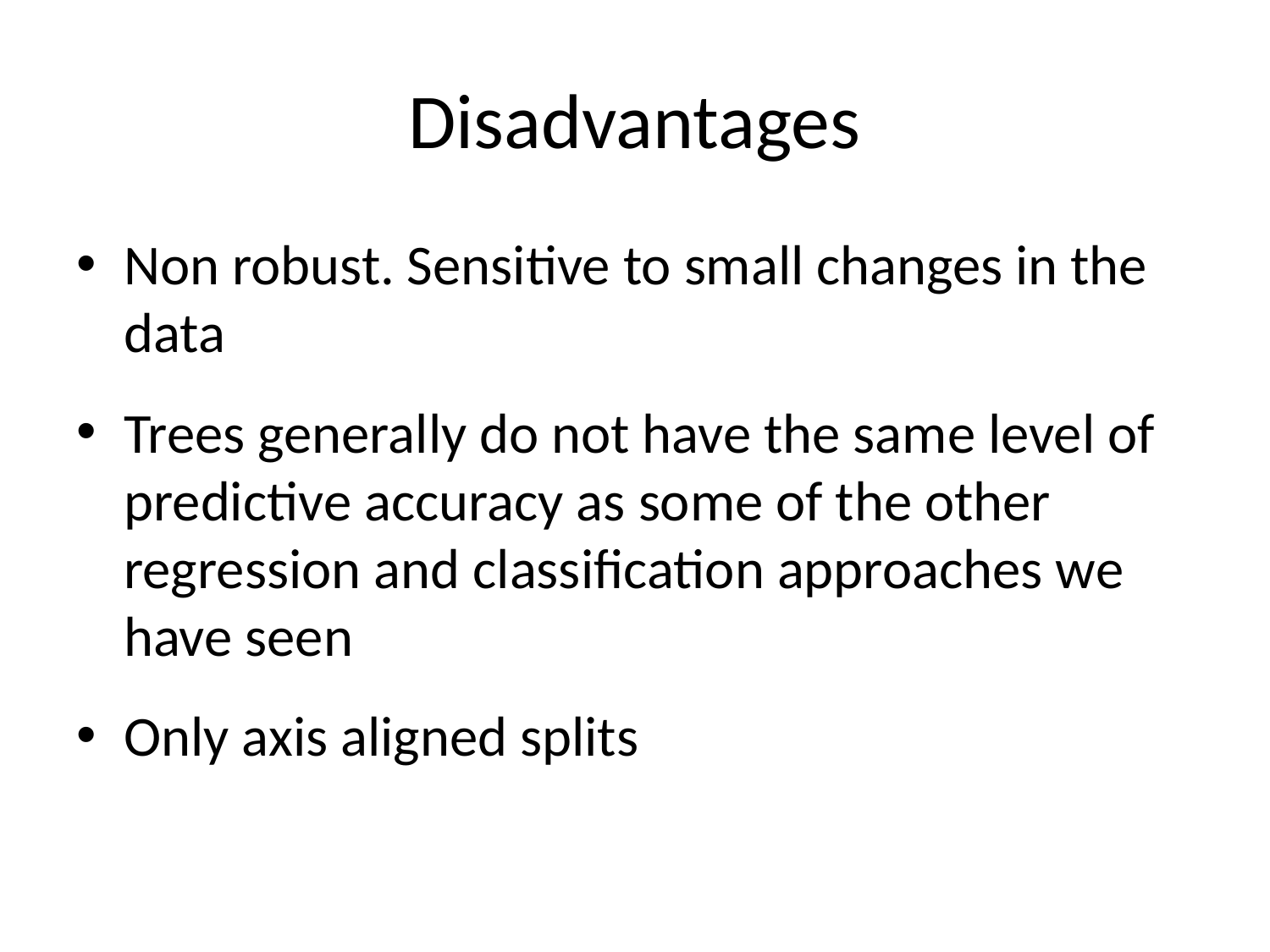

# Disadvantages
Non robust. Sensitive to small changes in the data
Trees generally do not have the same level of predictive accuracy as some of the other regression and classification approaches we have seen
Only axis aligned splits